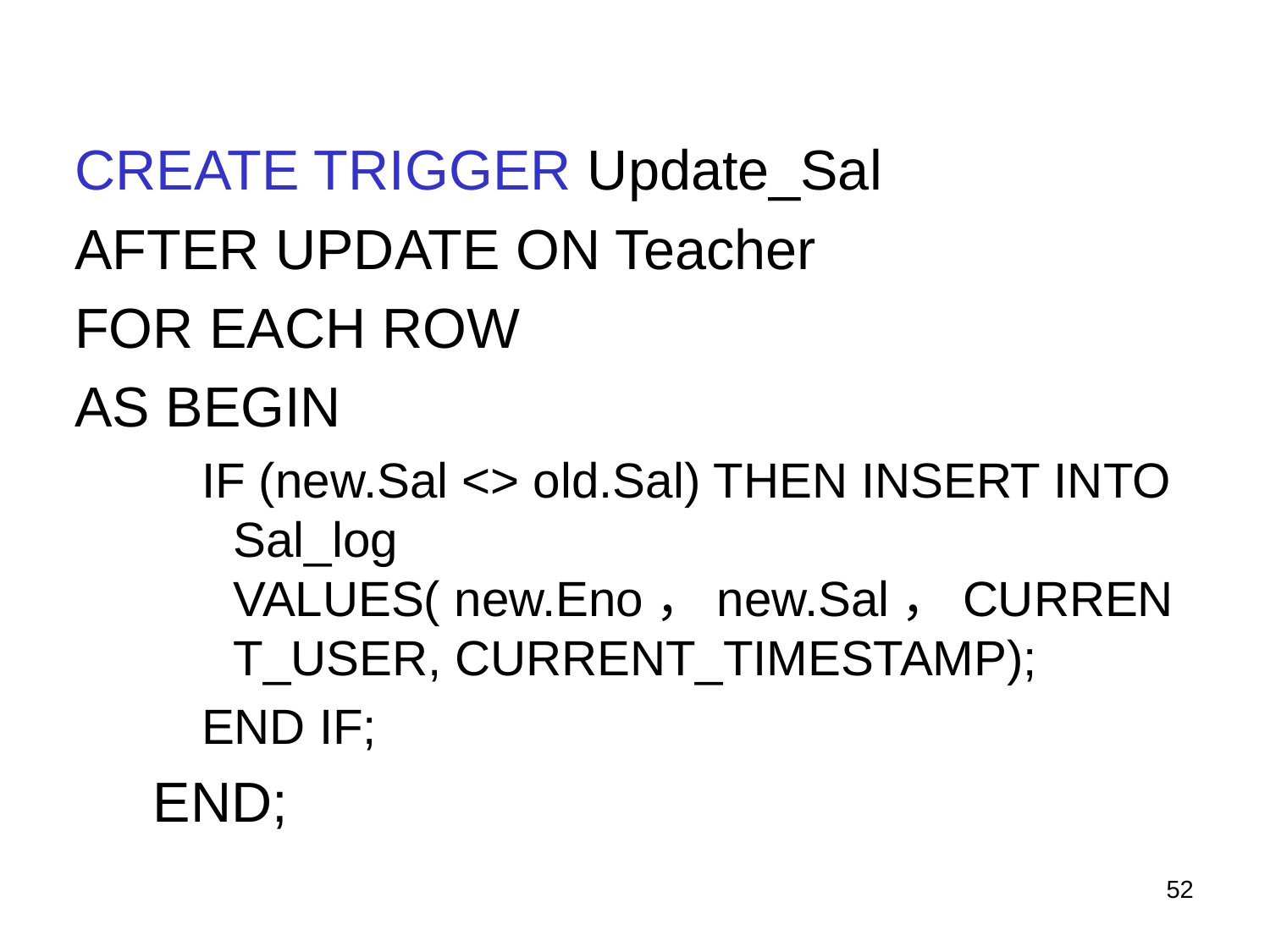

CREATE TRIGGER Update_Sal
AFTER UPDATE ON Teacher
FOR EACH ROW
AS BEGIN
IF (new.Sal <> old.Sal) THEN INSERT INTO Sal_log VALUES( new.Eno，new.Sal，CURRENT_USER, CURRENT_TIMESTAMP);
END IF;
     END;

52